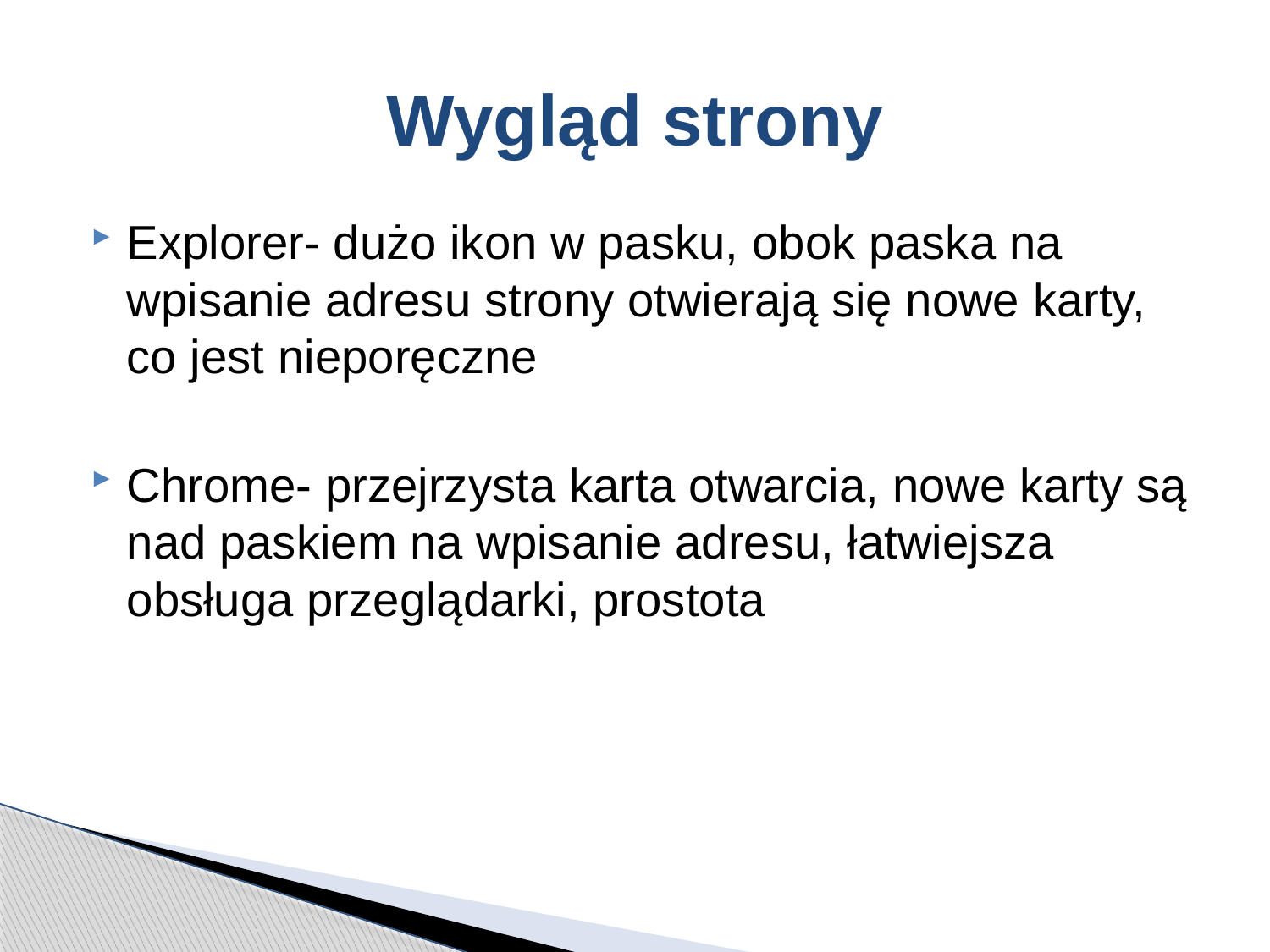

# Wygląd strony
Explorer- dużo ikon w pasku, obok paska na wpisanie adresu strony otwierają się nowe karty, co jest nieporęczne

Chrome- przejrzysta karta otwarcia, nowe karty są nad paskiem na wpisanie adresu, łatwiejsza obsługa przeglądarki, prostota